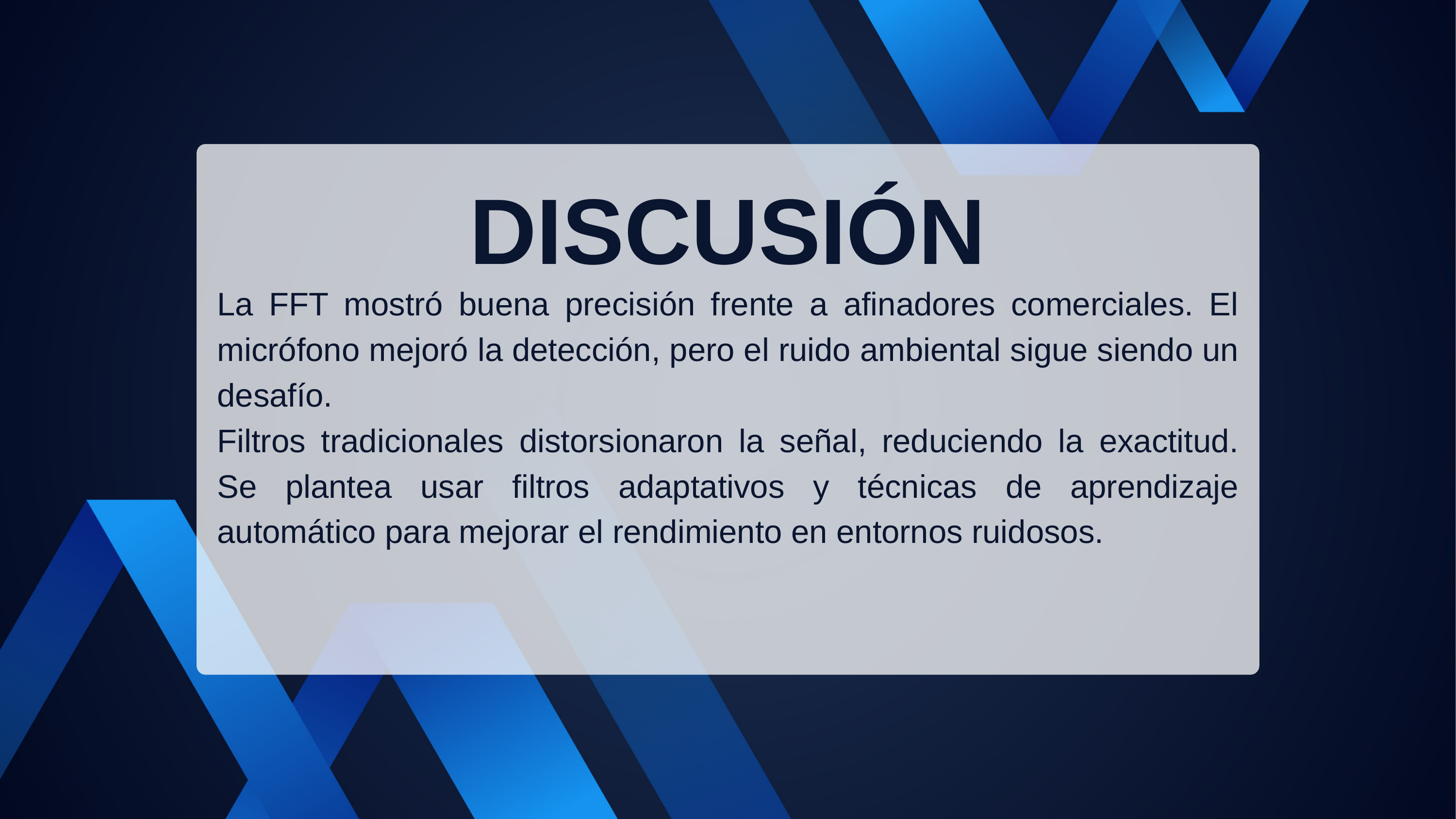

DISCUSIÓN
La FFT mostró buena precisión frente a afinadores comerciales. El micrófono mejoró la detección, pero el ruido ambiental sigue siendo un desafío.
Filtros tradicionales distorsionaron la señal, reduciendo la exactitud. Se plantea usar filtros adaptativos y técnicas de aprendizaje automático para mejorar el rendimiento en entornos ruidosos.